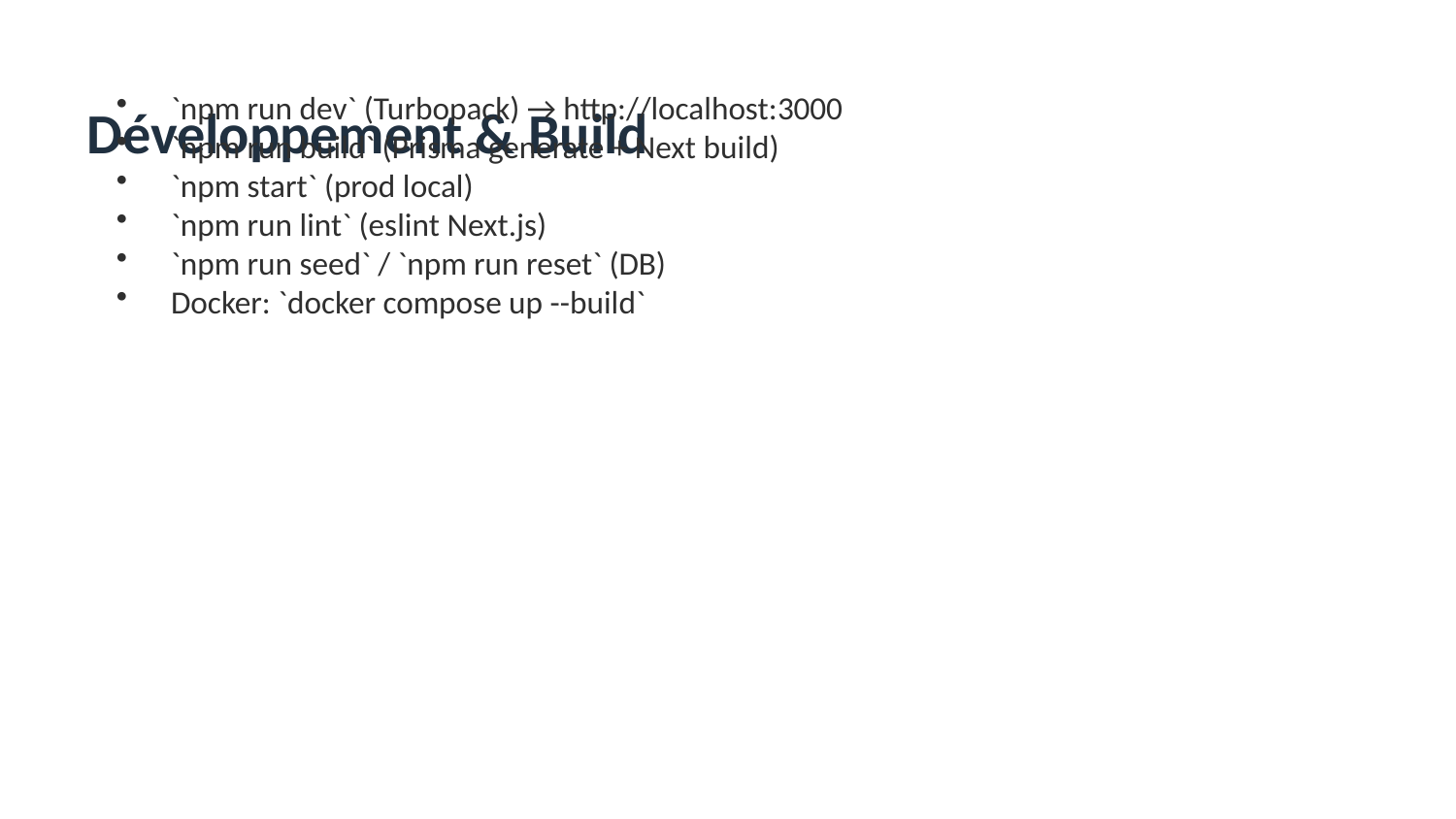

Développement & Build
`npm run dev` (Turbopack) → http://localhost:3000
`npm run build` (Prisma generate + Next build)
`npm start` (prod local)
`npm run lint` (eslint Next.js)
`npm run seed` / `npm run reset` (DB)
Docker: `docker compose up --build`